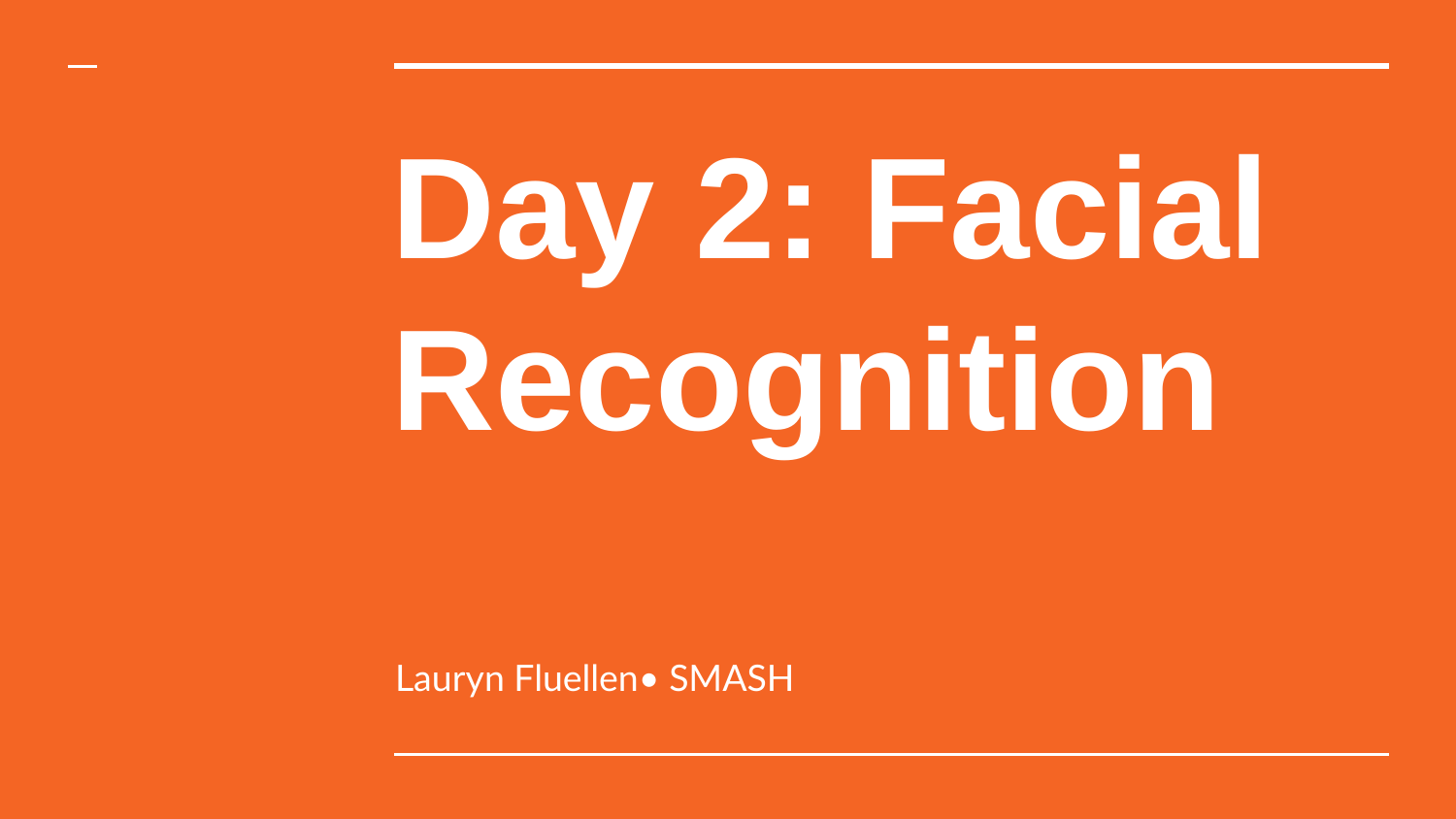

# Day 2: Facial Recognition
Lauryn Fluellen• SMASH